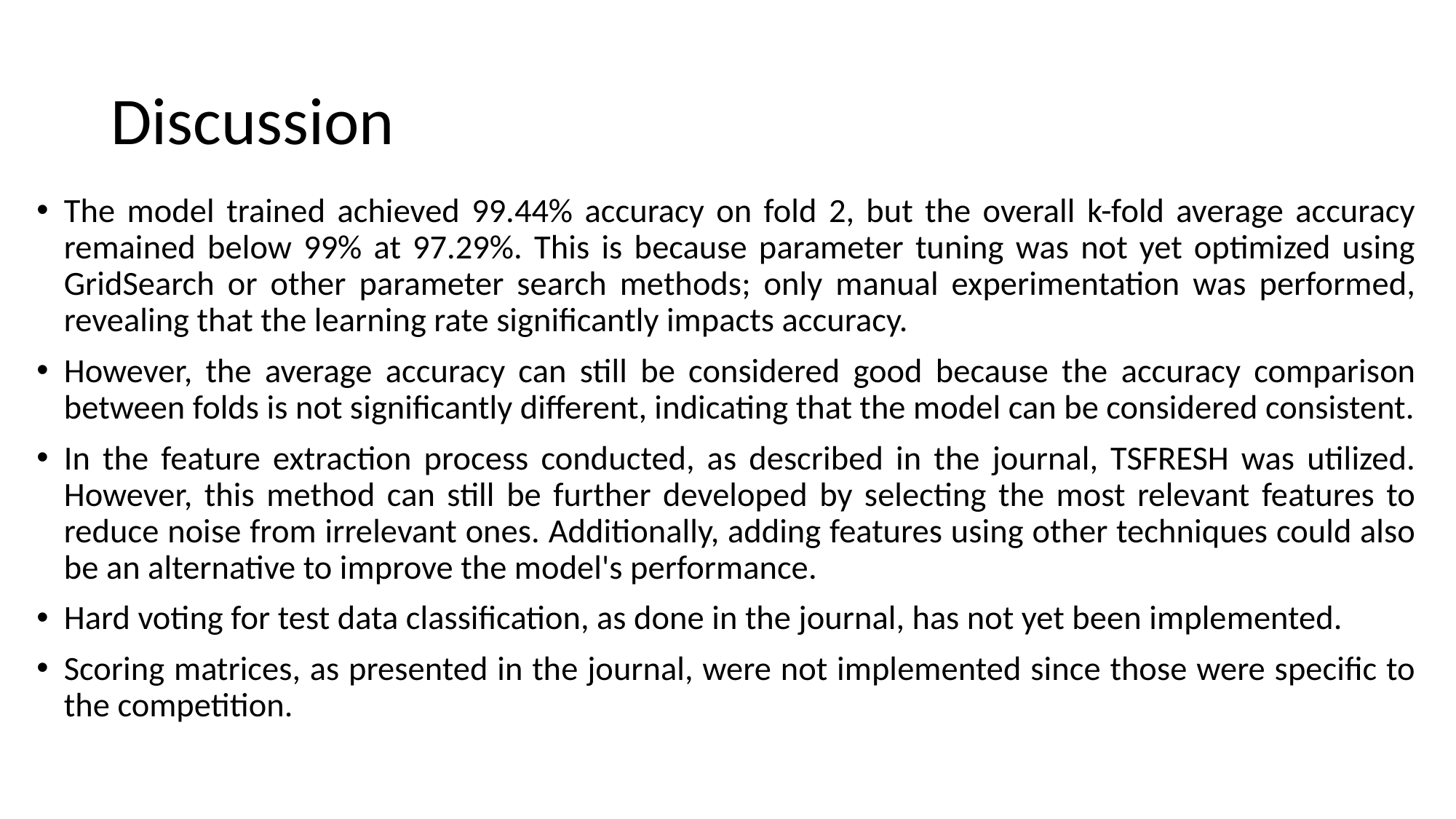

# Discussion
The model trained achieved 99.44% accuracy on fold 2, but the overall k-fold average accuracy remained below 99% at 97.29%. This is because parameter tuning was not yet optimized using GridSearch or other parameter search methods; only manual experimentation was performed, revealing that the learning rate significantly impacts accuracy.
However, the average accuracy can still be considered good because the accuracy comparison between folds is not significantly different, indicating that the model can be considered consistent.
In the feature extraction process conducted, as described in the journal, TSFRESH was utilized. However, this method can still be further developed by selecting the most relevant features to reduce noise from irrelevant ones. Additionally, adding features using other techniques could also be an alternative to improve the model's performance.
Hard voting for test data classification, as done in the journal, has not yet been implemented.
Scoring matrices, as presented in the journal, were not implemented since those were specific to the competition.